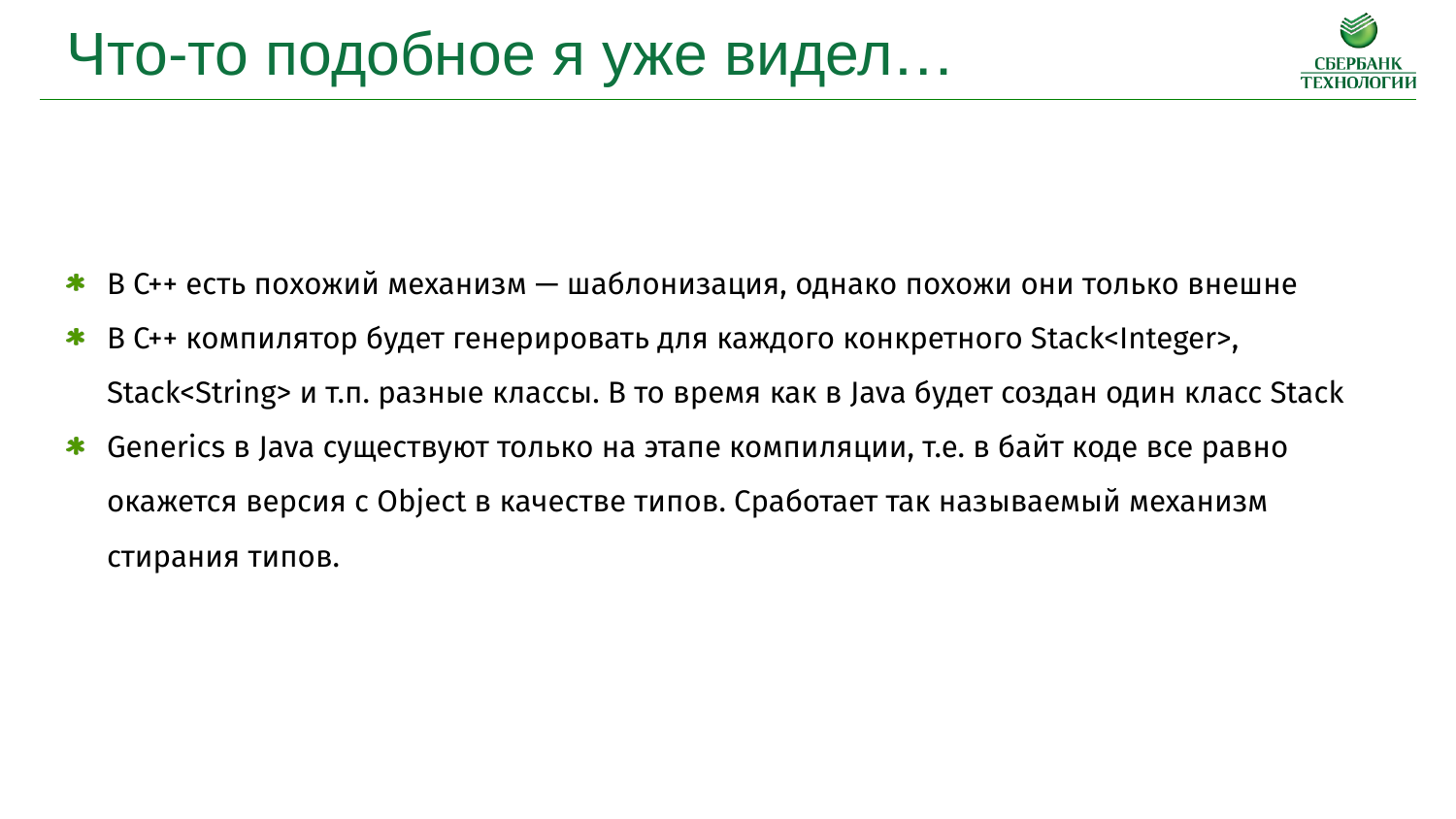

Что-то подобное я уже видел…
В С++ есть похожий механизм — шаблонизация, однако похожи они только внешне
В С++ компилятор будет генерировать для каждого конкретного Stack<Integer>, Stack<String> и т.п. разные классы. В то время как в Java будет создан один класс Stack
Generics в Java существуют только на этапе компиляции, т.е. в байт коде все равно окажется версия с Object в качестве типов. Сработает так называемый механизм стирания типов.